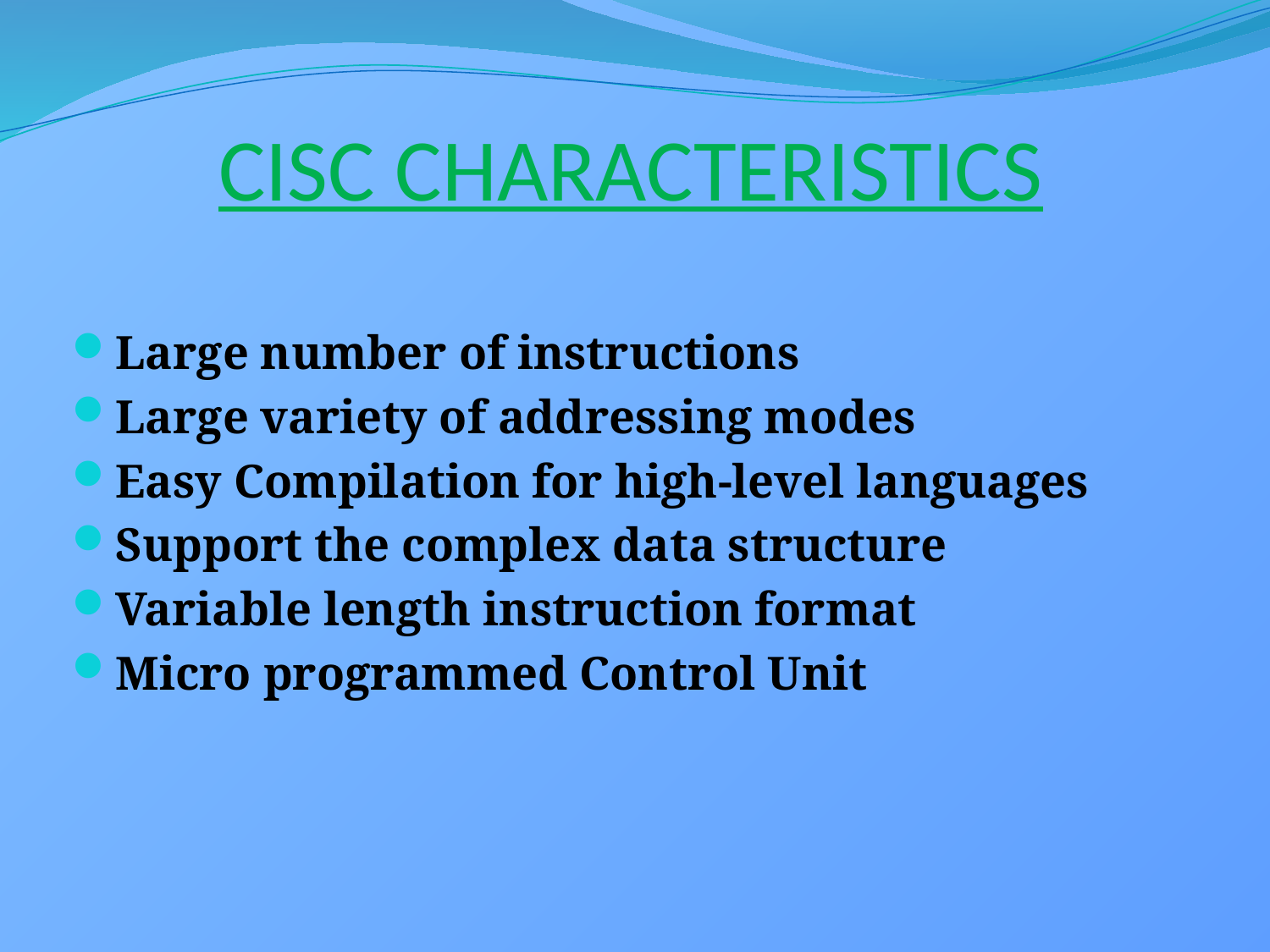

# CISC CHARACTERISTICS
Large number of instructions
Large variety of addressing modes
Easy Compilation for high-level languages
Support the complex data structure
Variable length instruction format
Micro programmed Control Unit